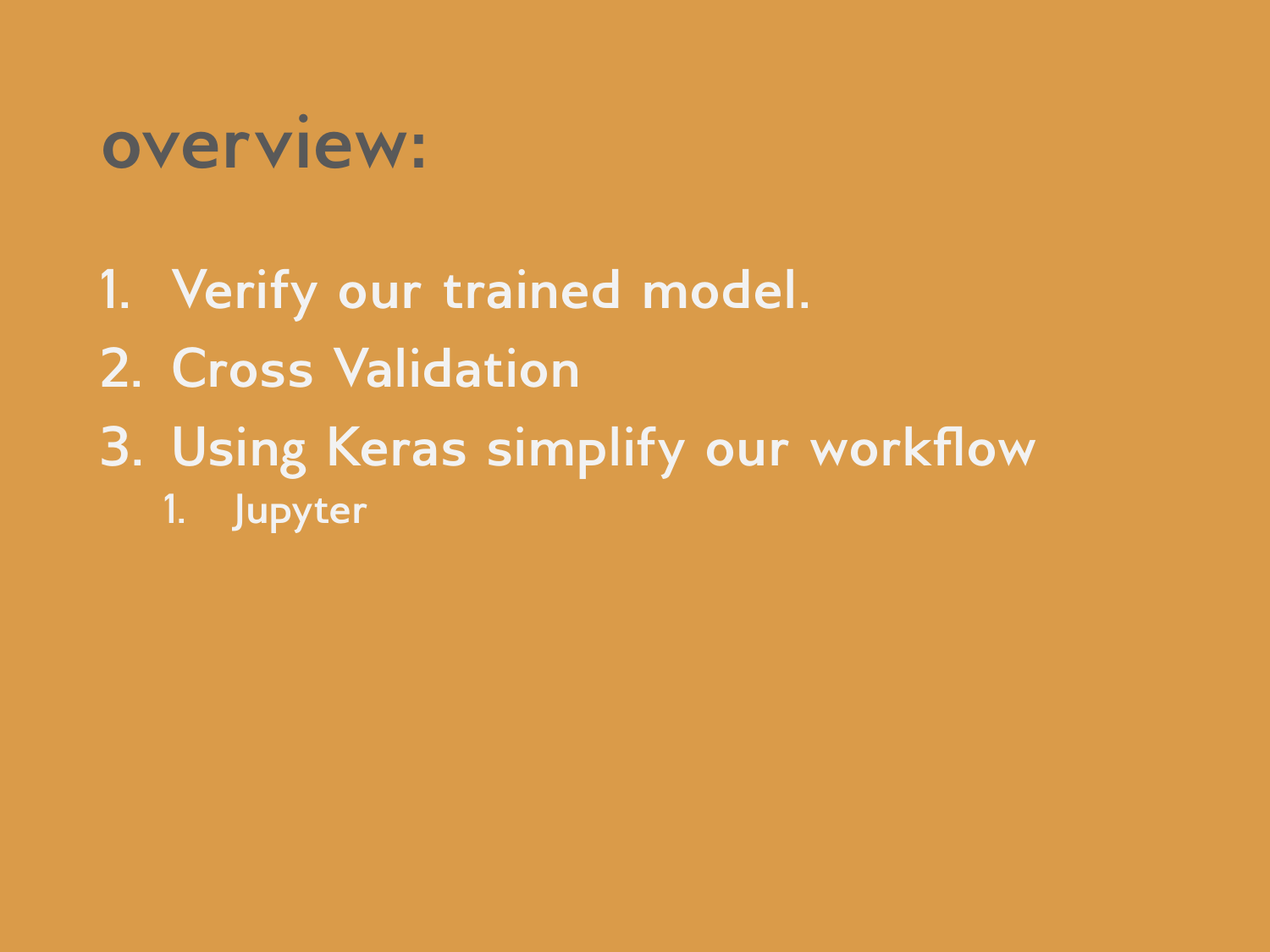

# overview:
Verify our trained model.
Cross Validation
Using Keras simplify our workflow
Jupyter